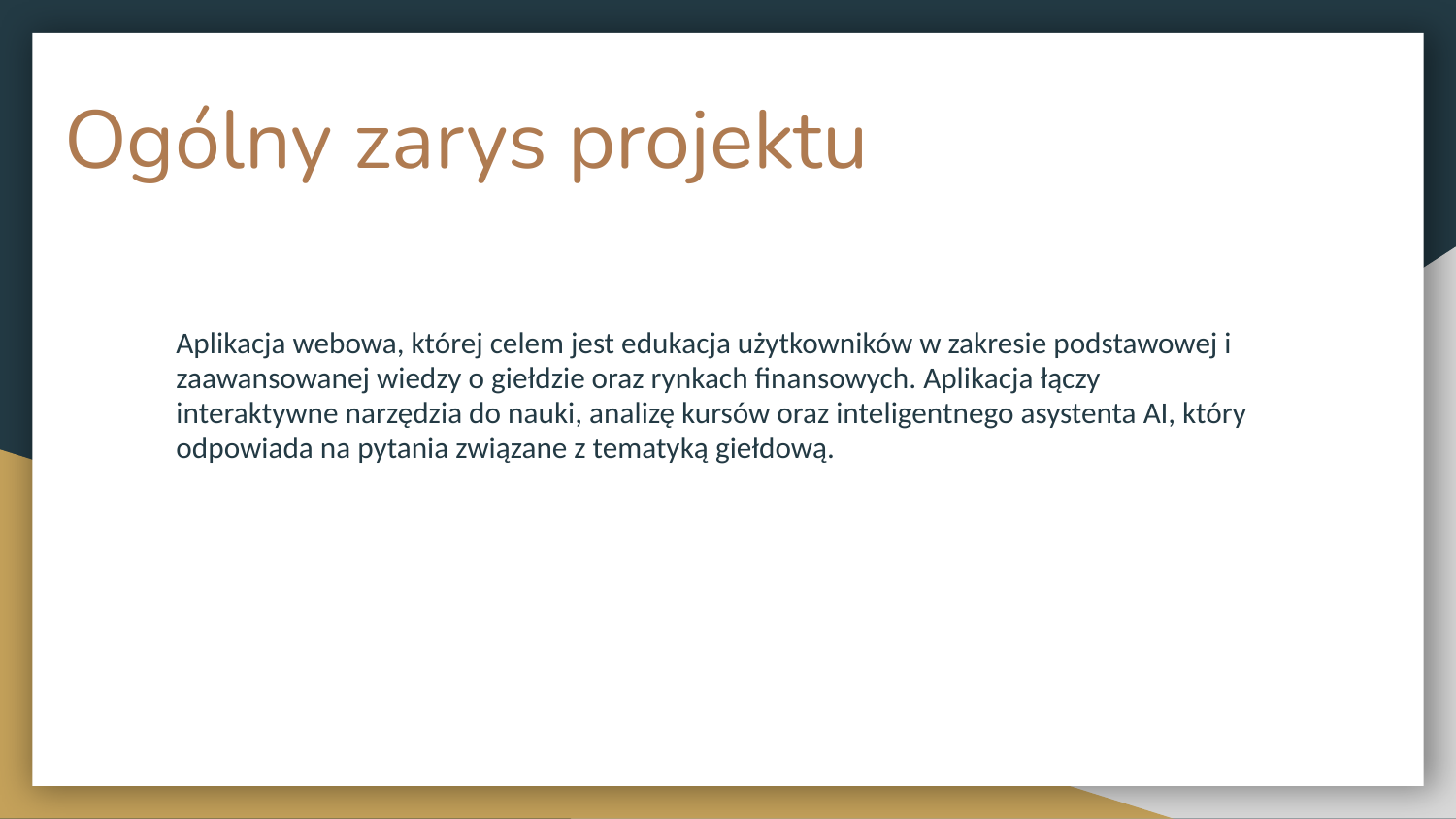

# Ogólny zarys projektu

Aplikacja webowa, której celem jest edukacja użytkowników w zakresie podstawowej i zaawansowanej wiedzy o giełdzie oraz rynkach finansowych. Aplikacja łączy interaktywne narzędzia do nauki, analizę kursów oraz inteligentnego asystenta AI, który odpowiada na pytania związane z tematyką giełdową.